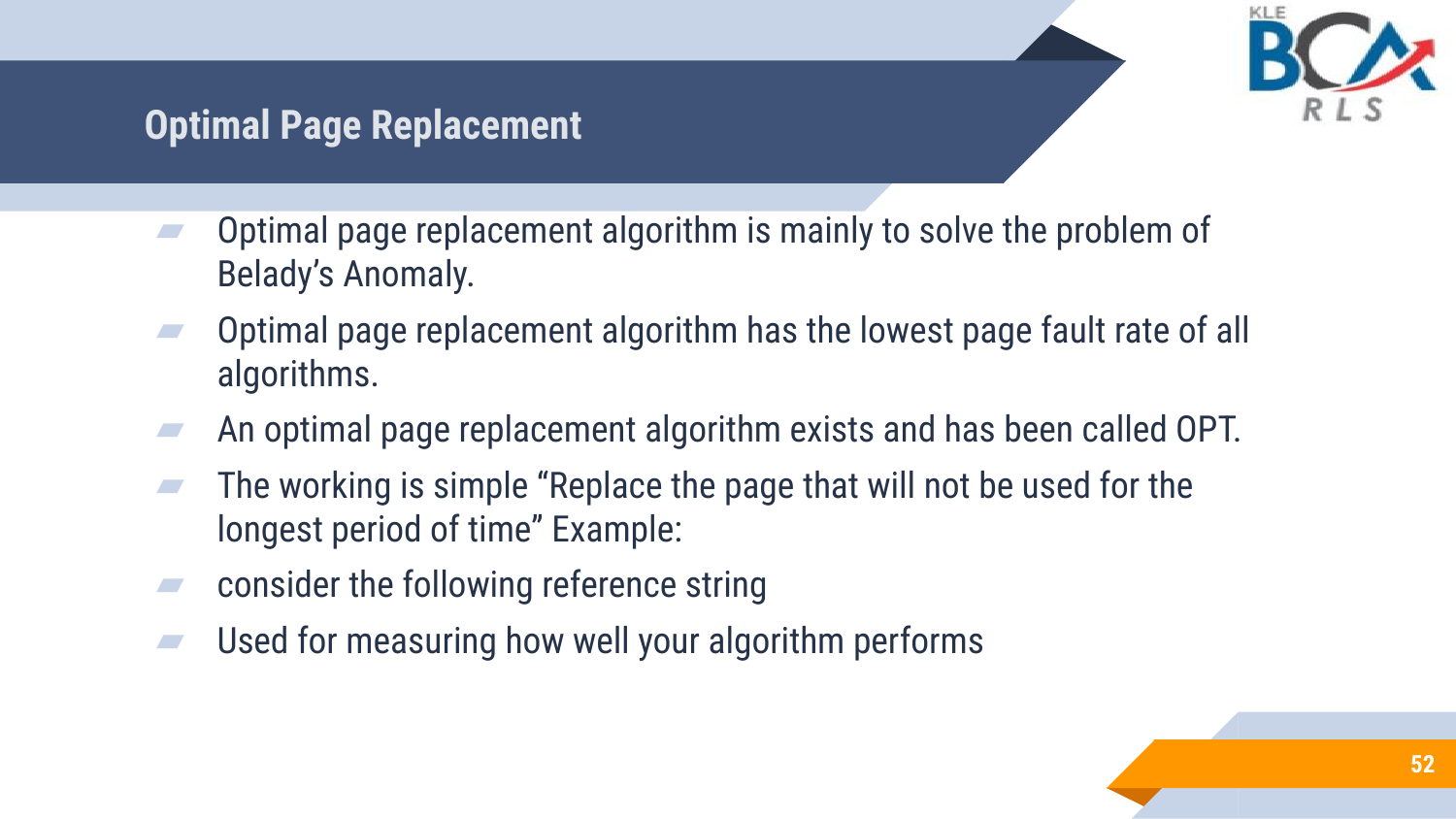

# Optimal Page Replacement
Optimal page replacement algorithm is mainly to solve the problem of Belady’s Anomaly.
Optimal page replacement algorithm has the lowest page fault rate of all algorithms.
An optimal page replacement algorithm exists and has been called OPT.
The working is simple “Replace the page that will not be used for the longest period of time” Example:
consider the following reference string
Used for measuring how well your algorithm performs

52